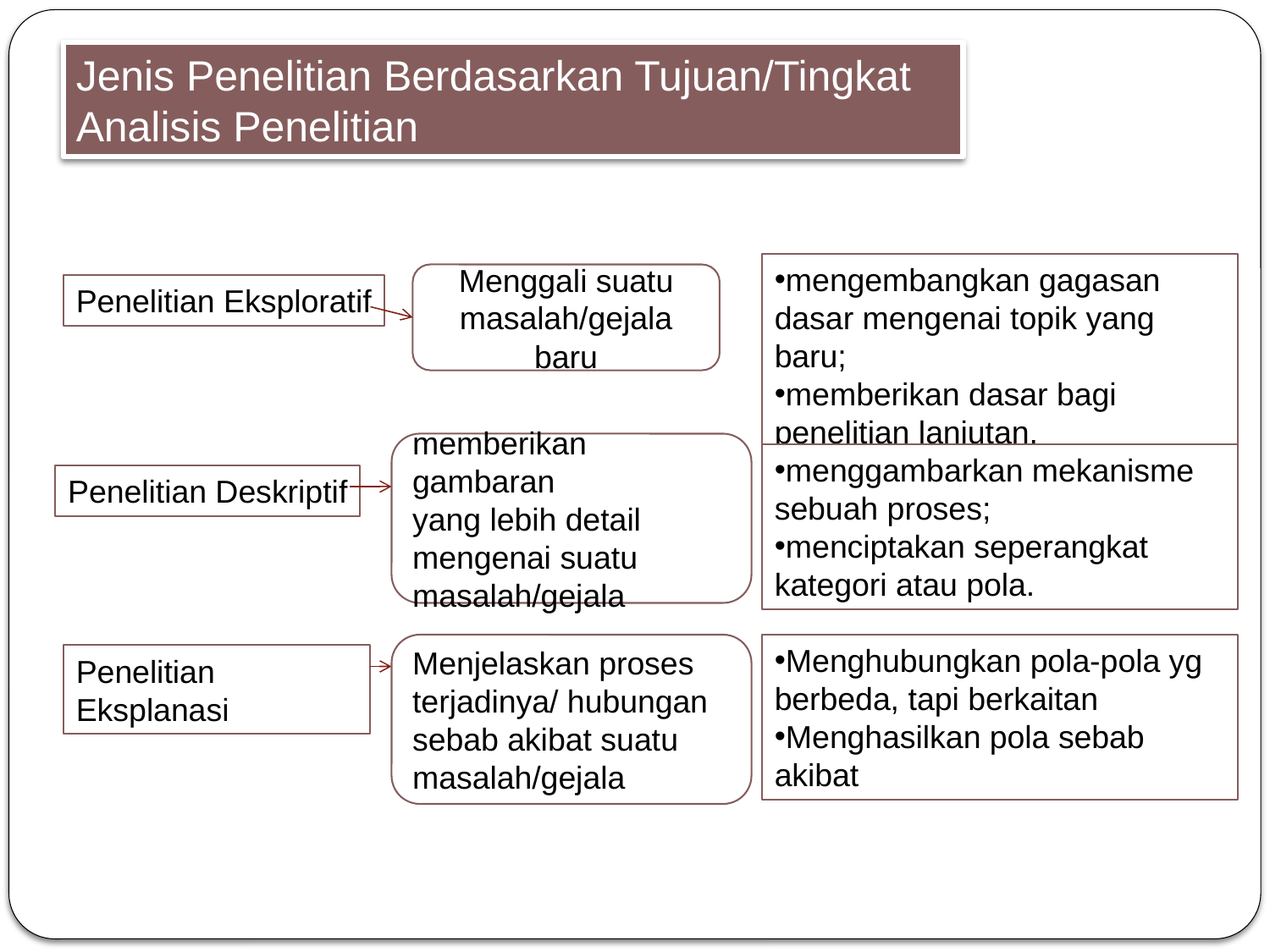

Jenis Penelitian Berdasarkan Tujuan/Tingkat Analisis Penelitian
mengembangkan gagasan dasar mengenai topik yang baru;
memberikan dasar bagi penelitian lanjutan.
Menggali suatu masalah/gejala baru
Penelitian Eksploratif
memberikan gambaran
yang lebih detail mengenai suatu masalah/gejala
menggambarkan mekanisme sebuah proses;
menciptakan seperangkat kategori atau pola.
Penelitian Deskriptif
Menjelaskan proses terjadinya/ hubungan sebab akibat suatu masalah/gejala
Menghubungkan pola-pola yg berbeda, tapi berkaitan
Menghasilkan pola sebab akibat
Penelitian Eksplanasi